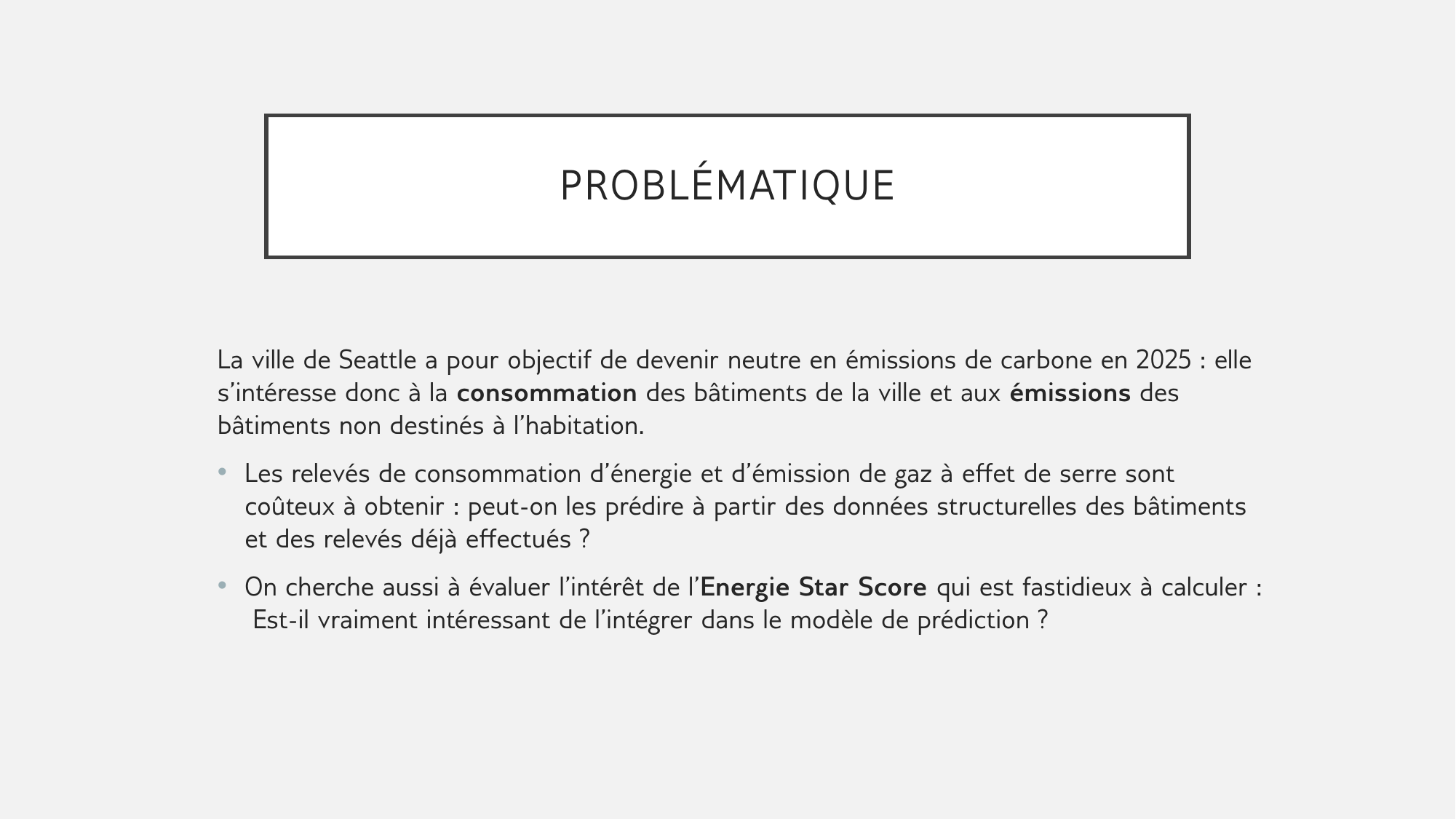

# Problématique
La ville de Seattle a pour objectif de devenir neutre en émissions de carbone en 2025 : elle s’intéresse donc à la consommation des bâtiments de la ville et aux émissions des bâtiments non destinés à l’habitation.
Les relevés de consommation d’énergie et d’émission de gaz à effet de serre sont coûteux à obtenir : peut-on les prédire à partir des données structurelles des bâtiments et des relevés déjà effectués ?
On cherche aussi à évaluer l’intérêt de l’Energie Star Score qui est fastidieux à calculer :  Est-il vraiment intéressant de l’intégrer dans le modèle de prédiction ?